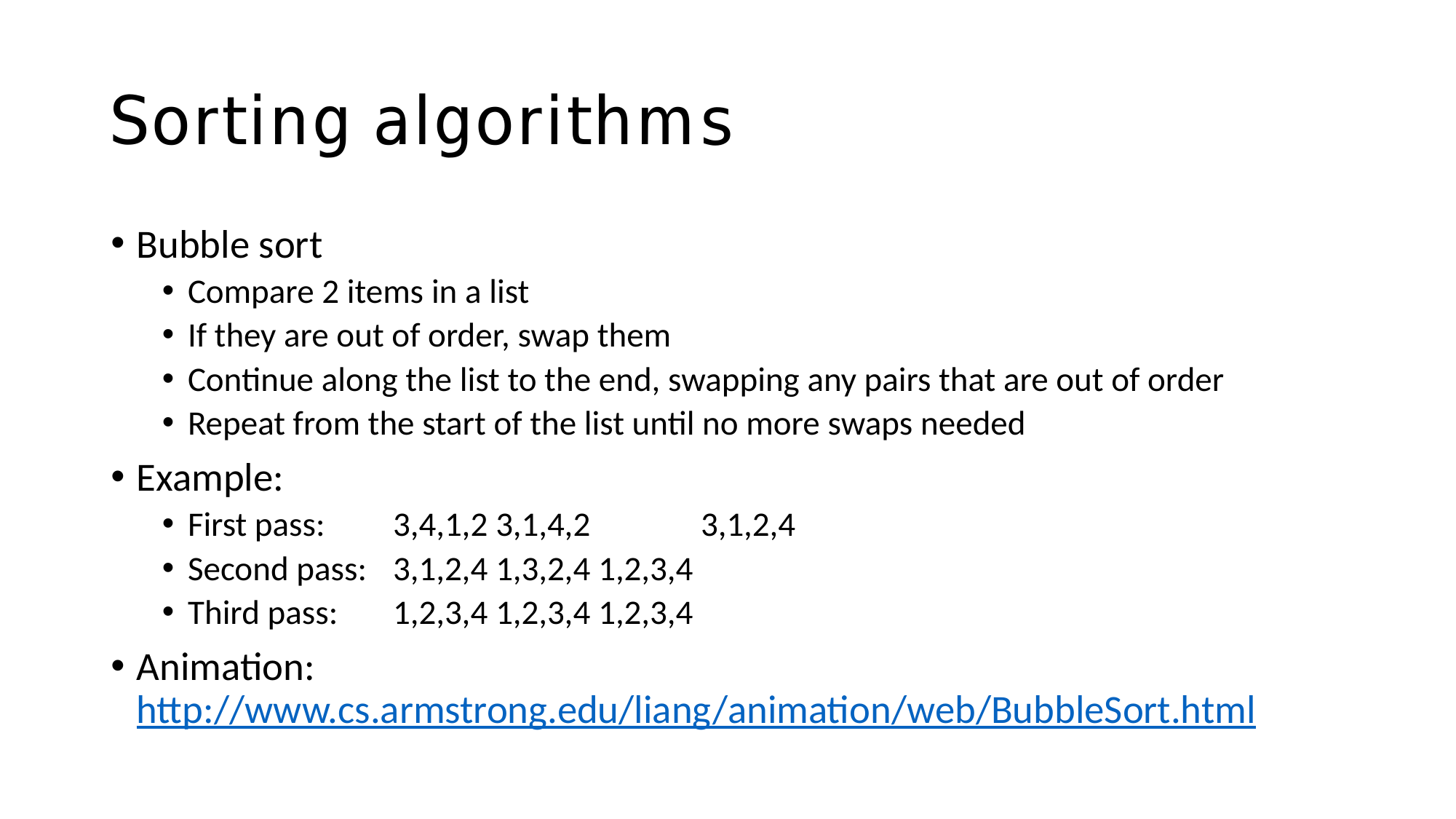

# Sorting algorithms
Bubble sort
Compare 2 items in a list
If they are out of order, swap them
Continue along the list to the end, swapping any pairs that are out of order
Repeat from the start of the list until no more swaps needed
Example:
First pass:  	3,4,1,2 		3,1,4,2   	3,1,2,4
Second pass:	3,1,2,4		1,3,2,4		1,2,3,4
Third pass:	1,2,3,4		1,2,3,4		1,2,3,4
Animation:  http://www.cs.armstrong.edu/liang/animation/web/BubbleSort.html